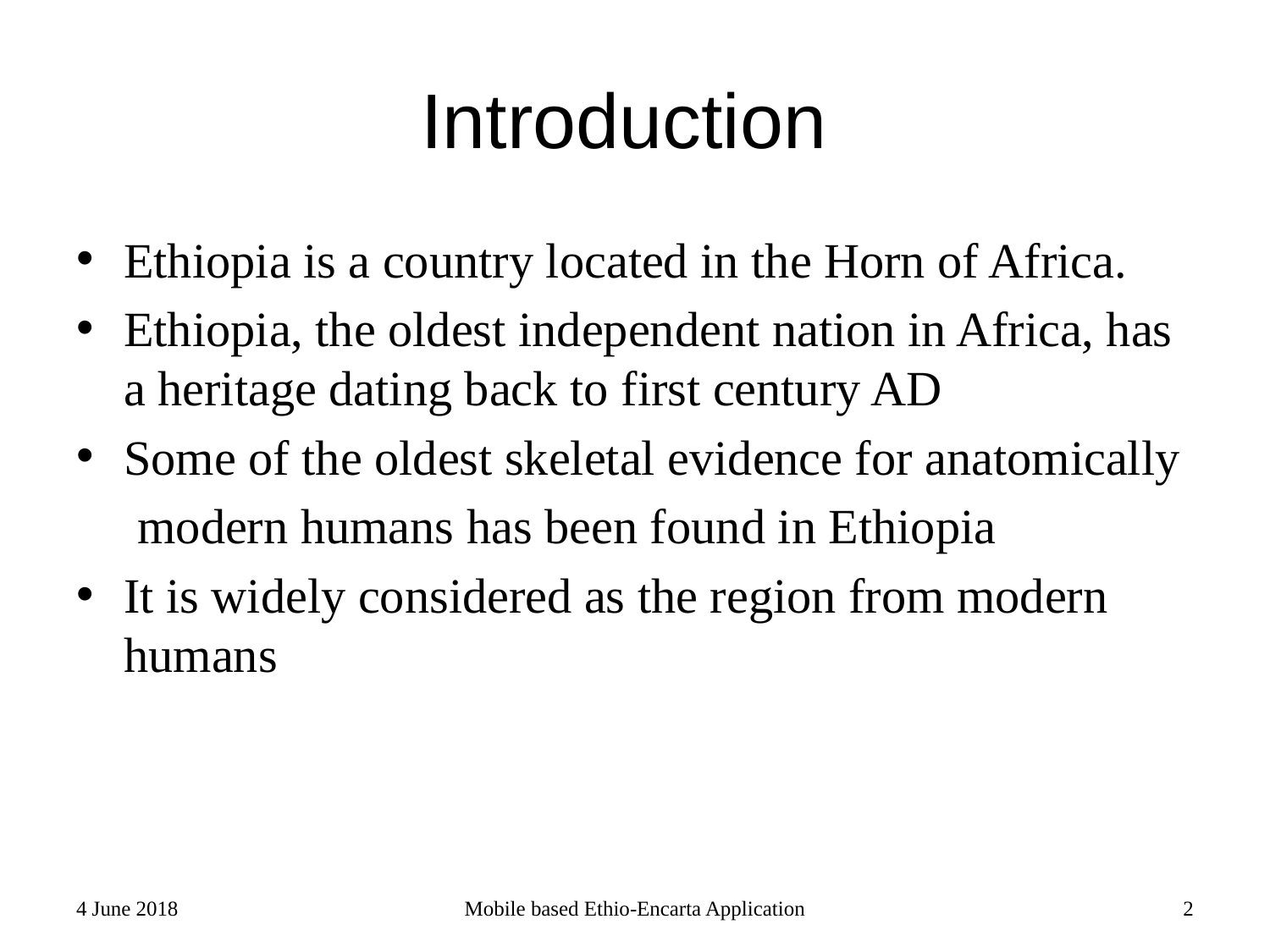

# Introduction
Ethiopia is a country located in the Horn of Africa.
Ethiopia, the oldest independent nation in Africa, has a heritage dating back to first century AD
Some of the oldest skeletal evidence for anatomically
     modern humans has been found in Ethiopia
It is widely considered as the region from modern humans
4 June 2018
Mobile based Ethio-Encarta Application
2